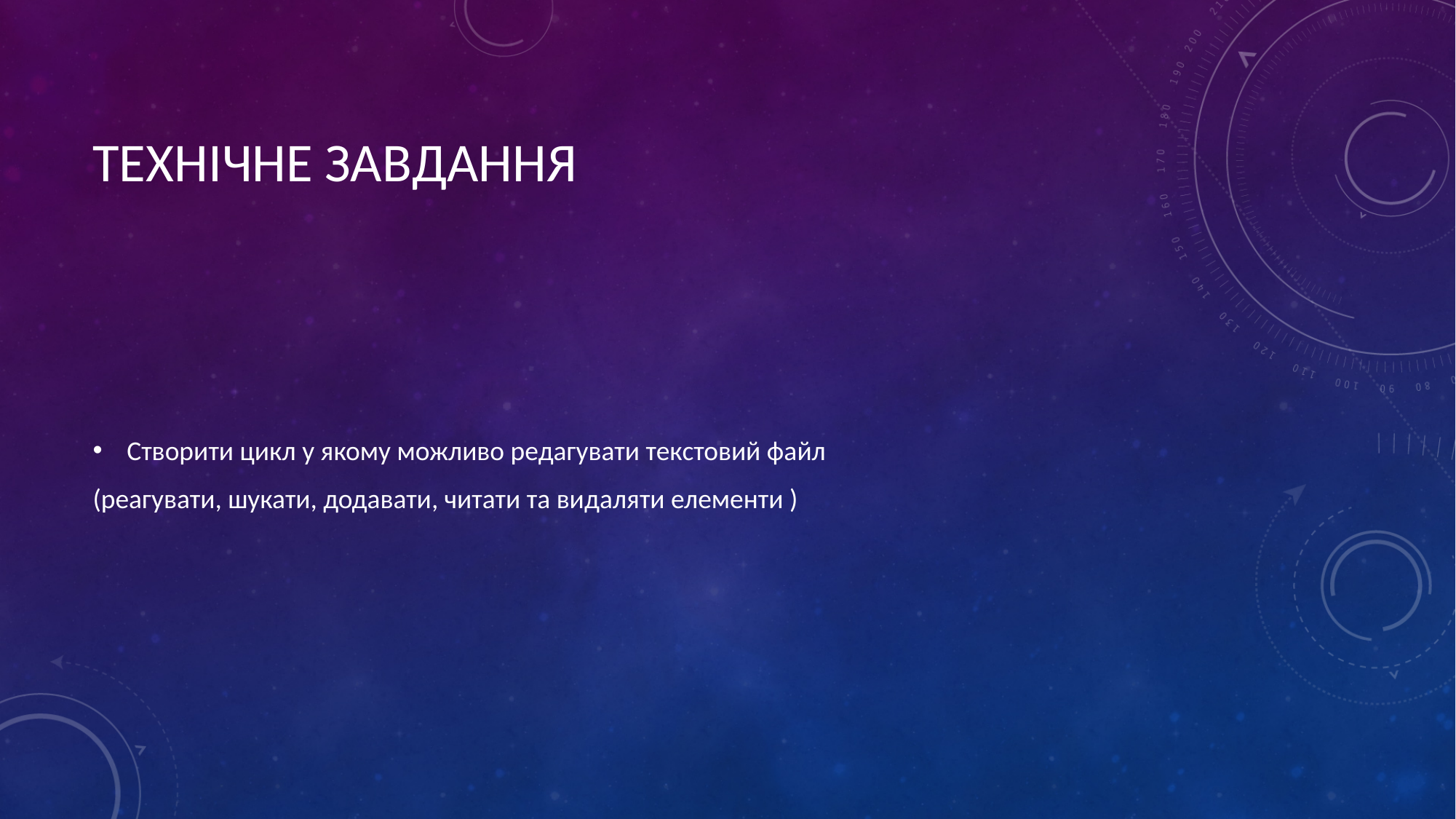

# технічне завдання
Створити цикл у якому можливо редагувати текстовий файл
(реагувати, шукати, додавати, читати та видаляти елементи )